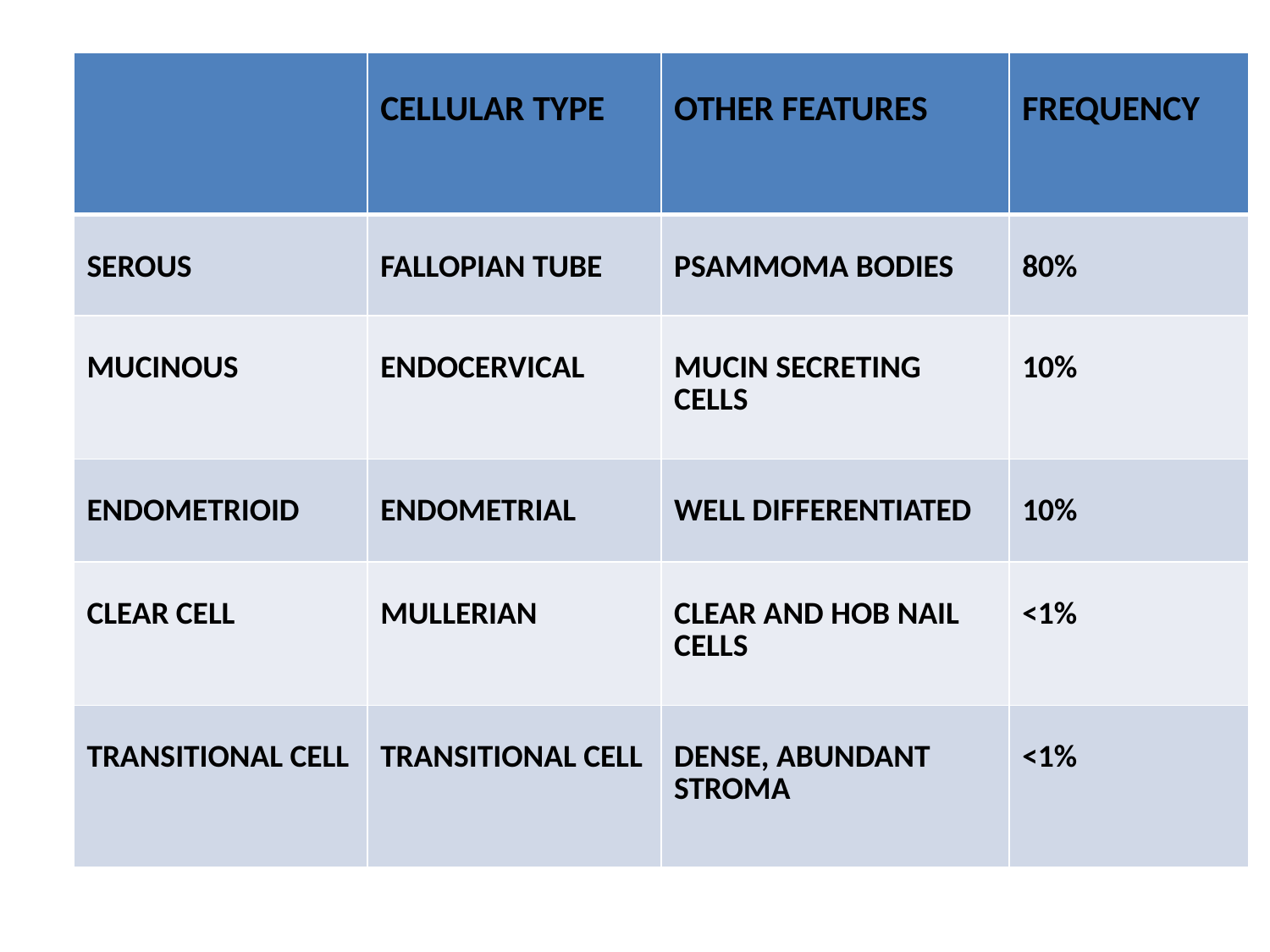

#
|  | CELLULAR TYPE | OTHER FEATURES | FREQUENCY |
| --- | --- | --- | --- |
| SEROUS | FALLOPIAN TUBE | PSAMMOMA BODIES | 80% |
| MUCINOUS | ENDOCERVICAL | MUCIN SECRETING CELLS | 10% |
| ENDOMETRIOID | ENDOMETRIAL | WELL DIFFERENTIATED | 10% |
| CLEAR CELL | MULLERIAN | CLEAR AND HOB NAIL CELLS | <1% |
| TRANSITIONAL CELL | TRANSITIONAL CELL | DENSE, ABUNDANT STROMA | <1% |